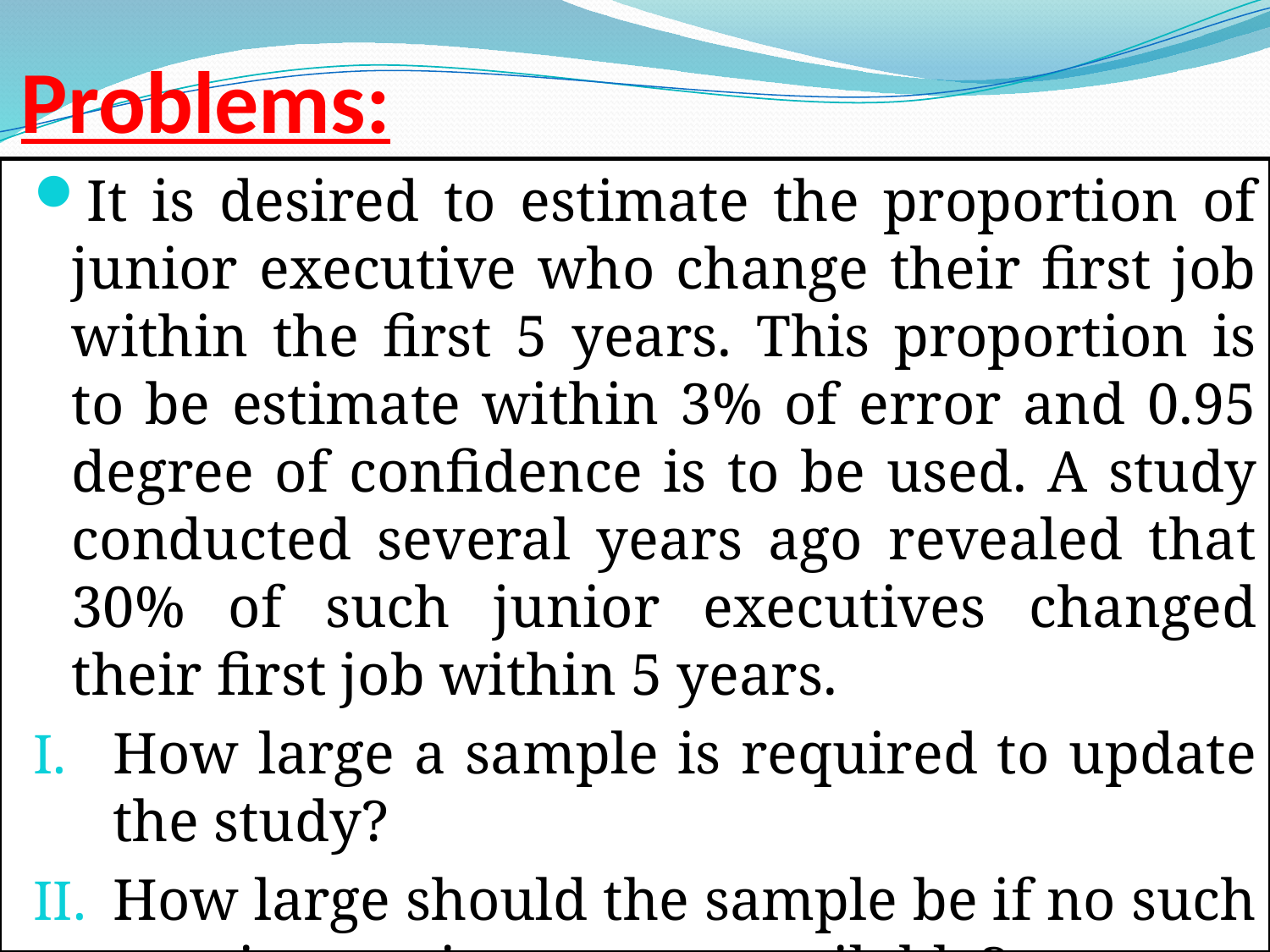

# Problems:

It is desired to estimate the proportion of junior executive who change their first job within the first 5 years. This proportion is to be estimate within 3% of error and 0.95 degree of confidence is to be used. A study conducted several years ago revealed that 30% of such junior executives changed their first job within 5 years.
How large a sample is required to update the study?
How large should the sample be if no such previous estimates are available?
41